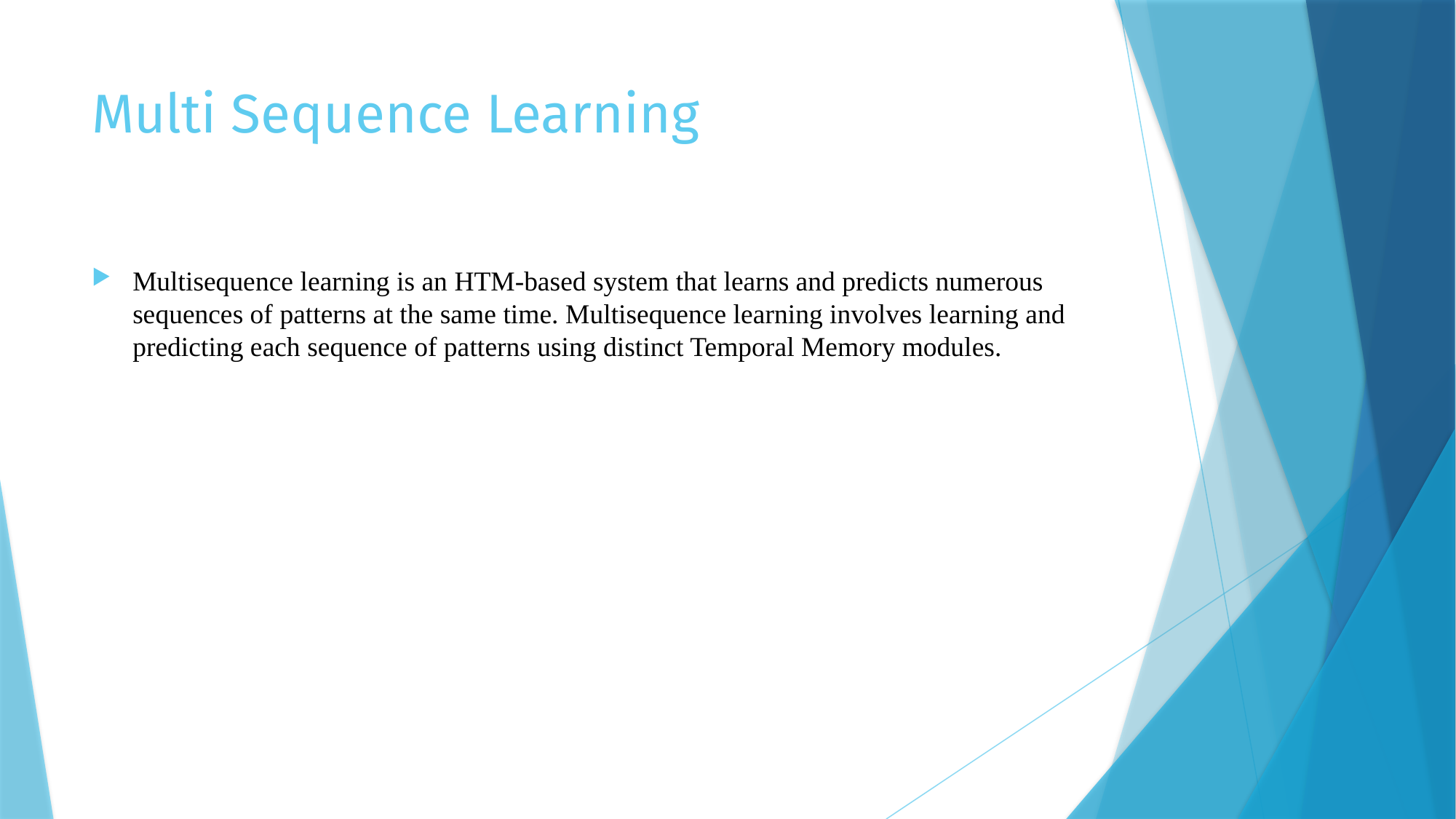

# Multi Sequence Learning
Multisequence learning is an HTM-based system that learns and predicts numerous sequences of patterns at the same time. Multisequence learning involves learning and predicting each sequence of patterns using distinct Temporal Memory modules.